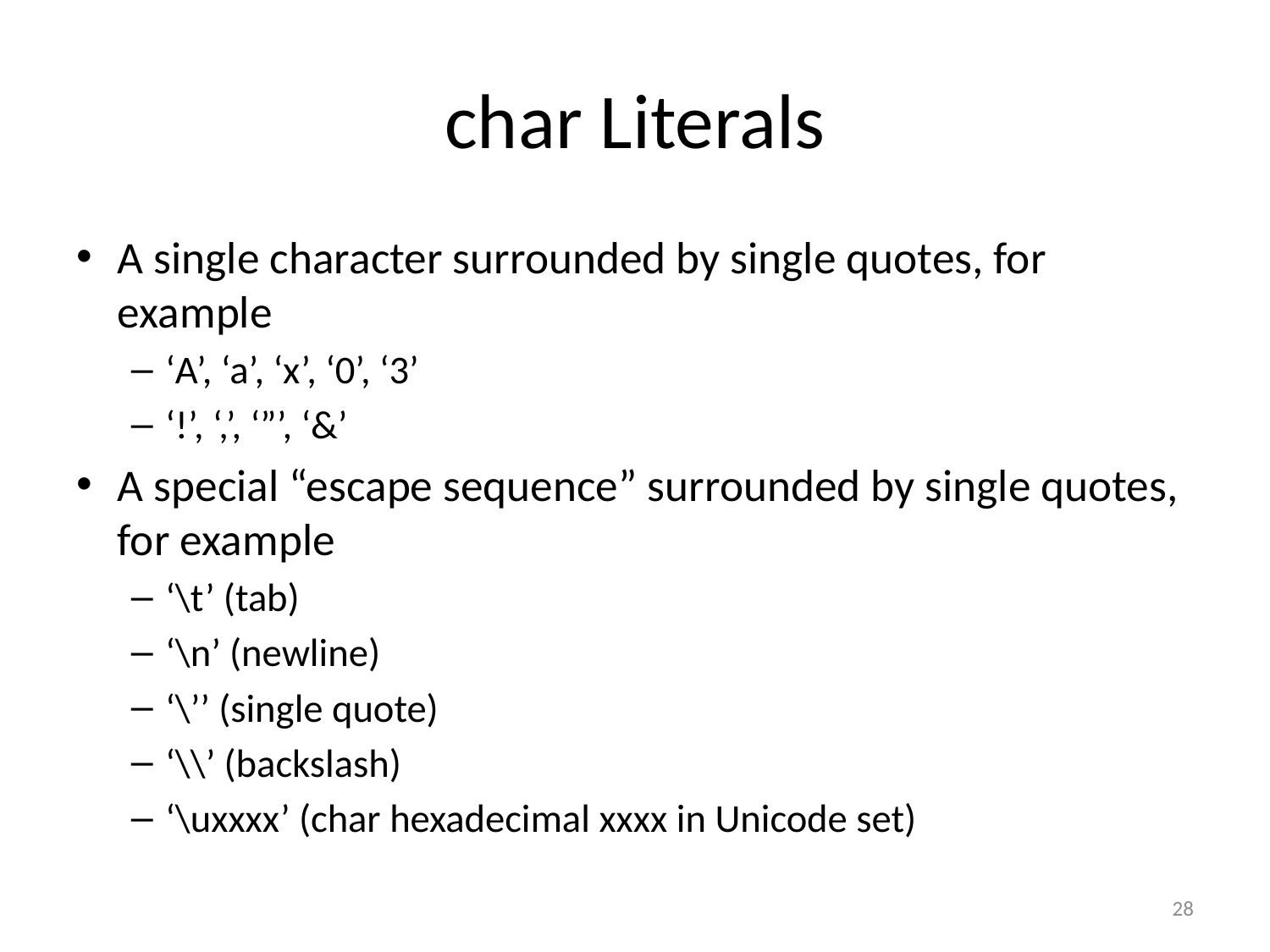

# char Literals
A single character surrounded by single quotes, for example
‘A’, ‘a’, ‘x’, ‘0’, ‘3’
‘!’, ‘,’, ‘”’, ‘&’
A special “escape sequence” surrounded by single quotes, for example
‘\t’ (tab)
‘\n’ (newline)
‘\’’ (single quote)
‘\\’ (backslash)
‘\uxxxx’ (char hexadecimal xxxx in Unicode set)
28